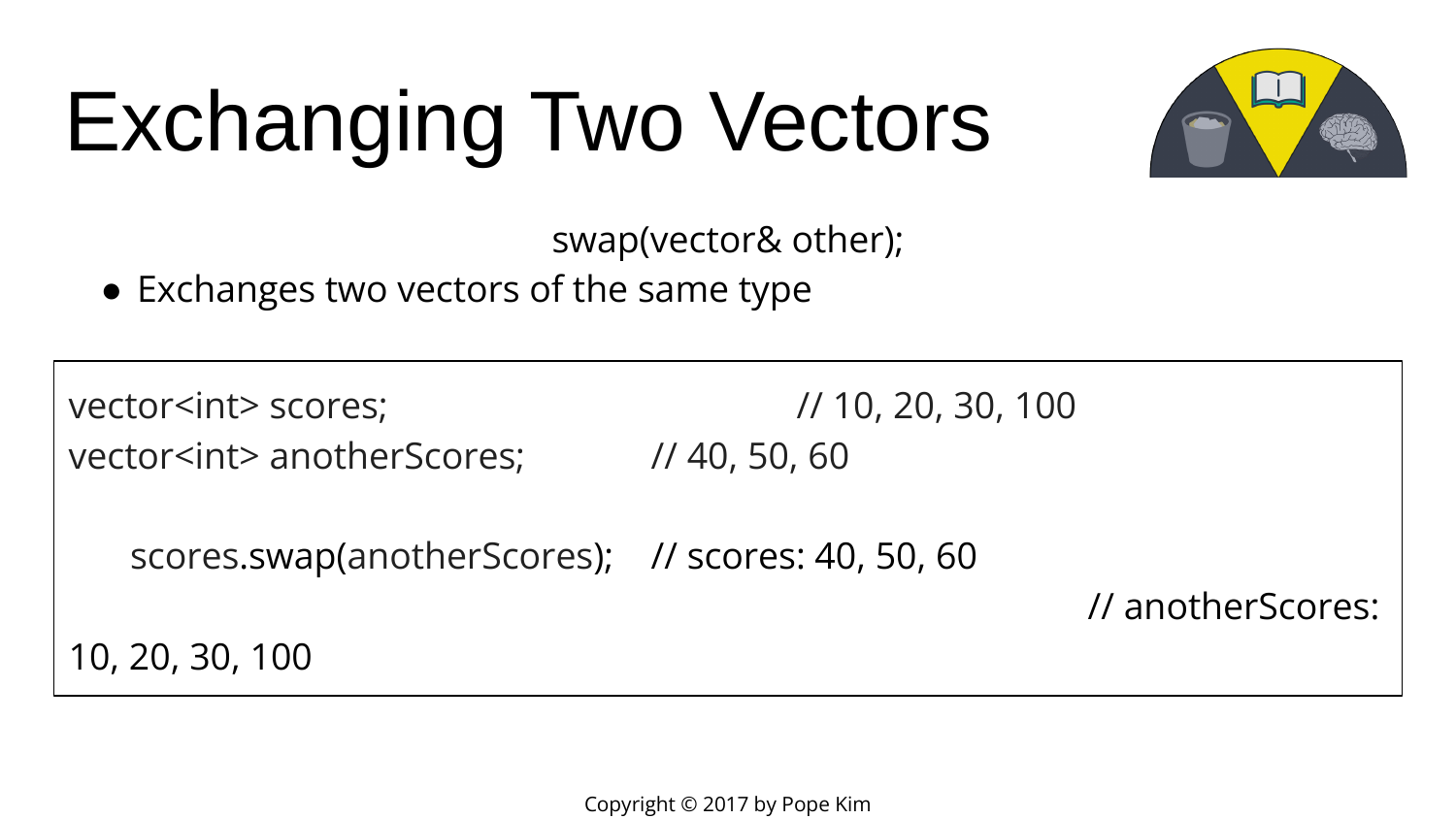

# Exchanging Two Vectors
swap(vector& other);
Exchanges two vectors of the same type
vector<int> scores;			// 10, 20, 30, 100
vector<int> anotherScores;	// 40, 50, 60

scores.swap(anotherScores);	// scores: 40, 50, 60
							// anotherScores: 10, 20, 30, 100